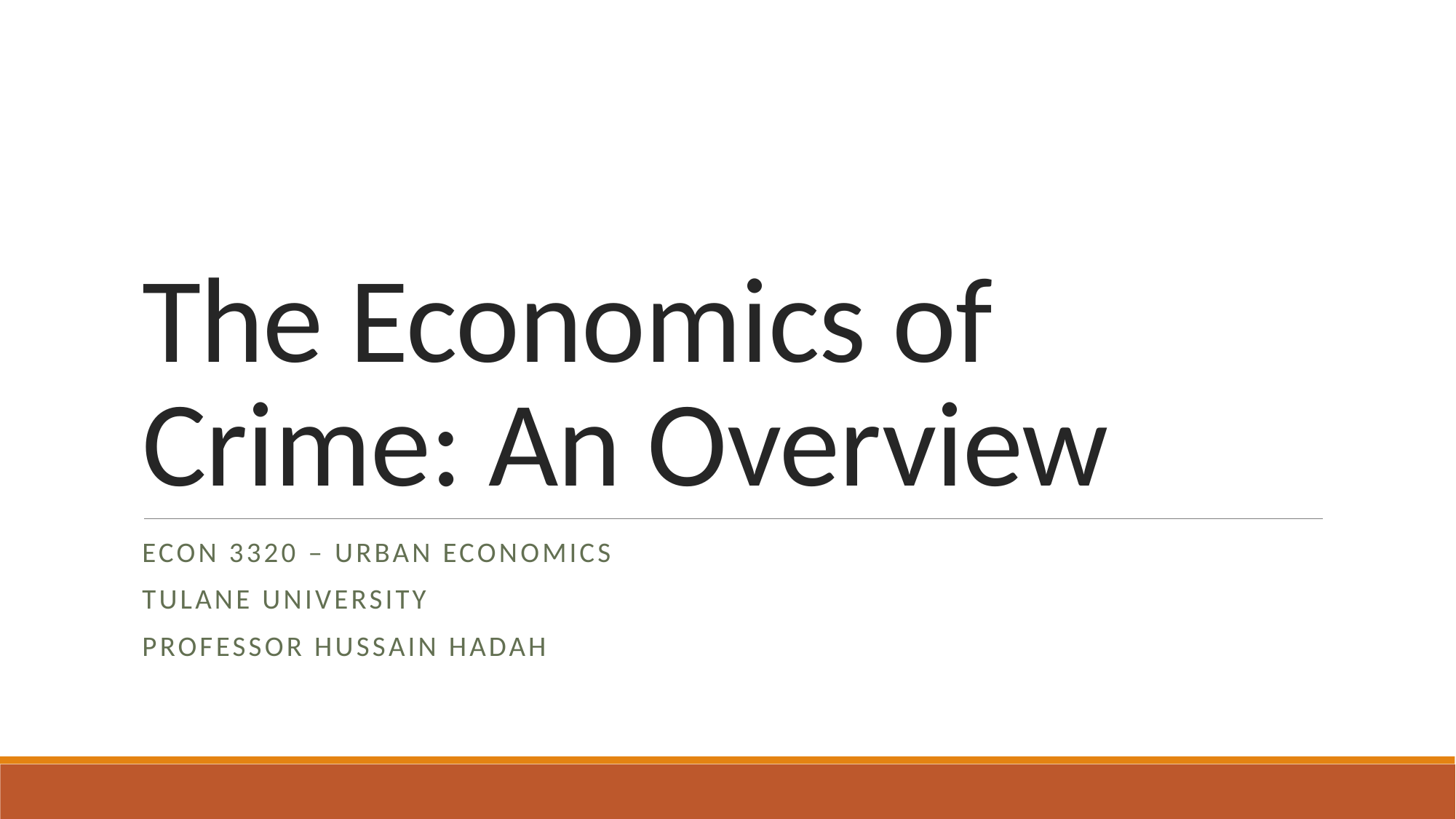

# The Economics of Crime: An Overview
Econ 3320 – Urban economics
Tulane university
Professor Hussain Hadah